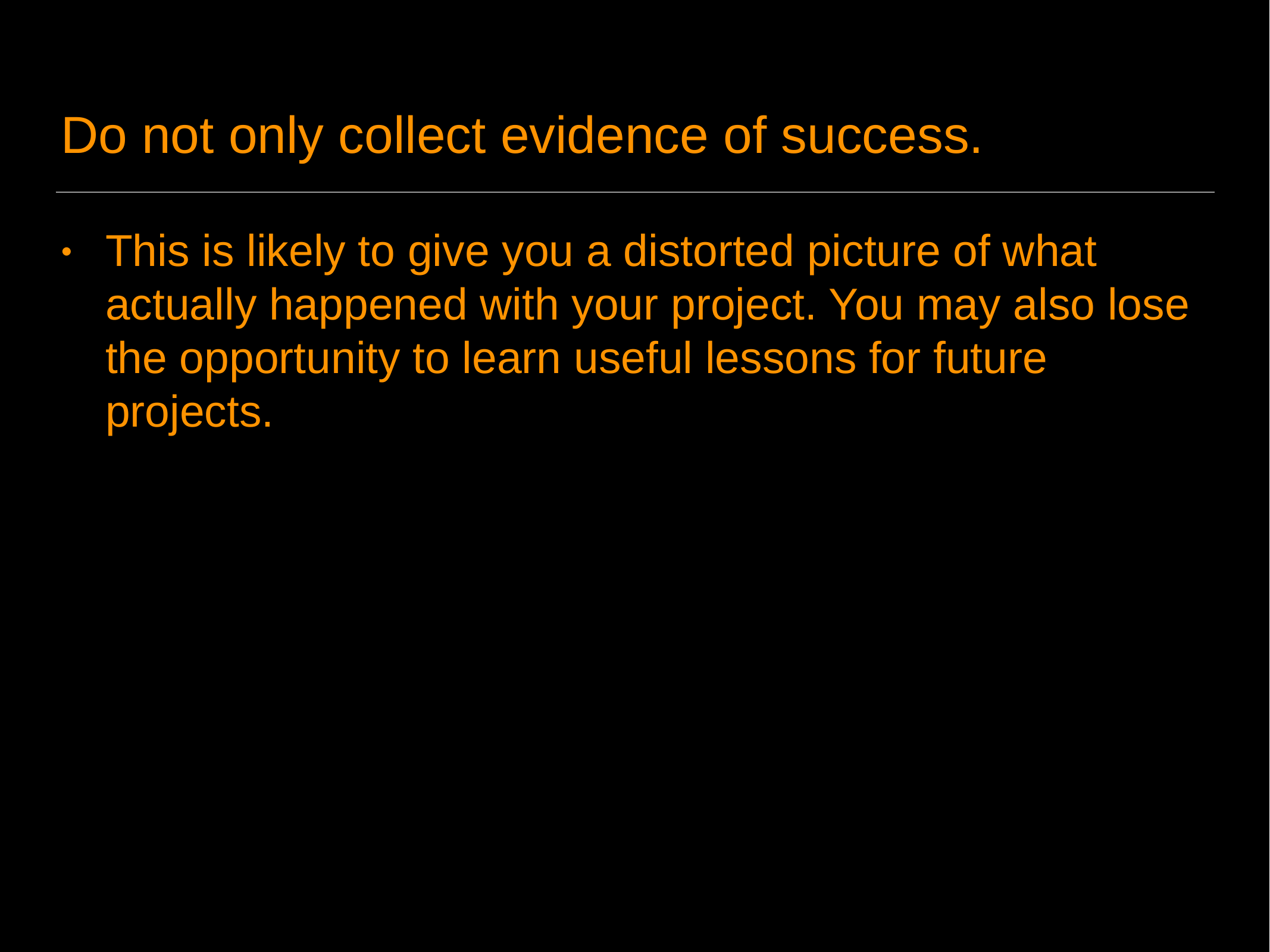

21
# Do not only collect evidence of success.
This is likely to give you a distorted picture of what actually happened with your project. You may also lose the opportunity to learn useful lessons for future projects.